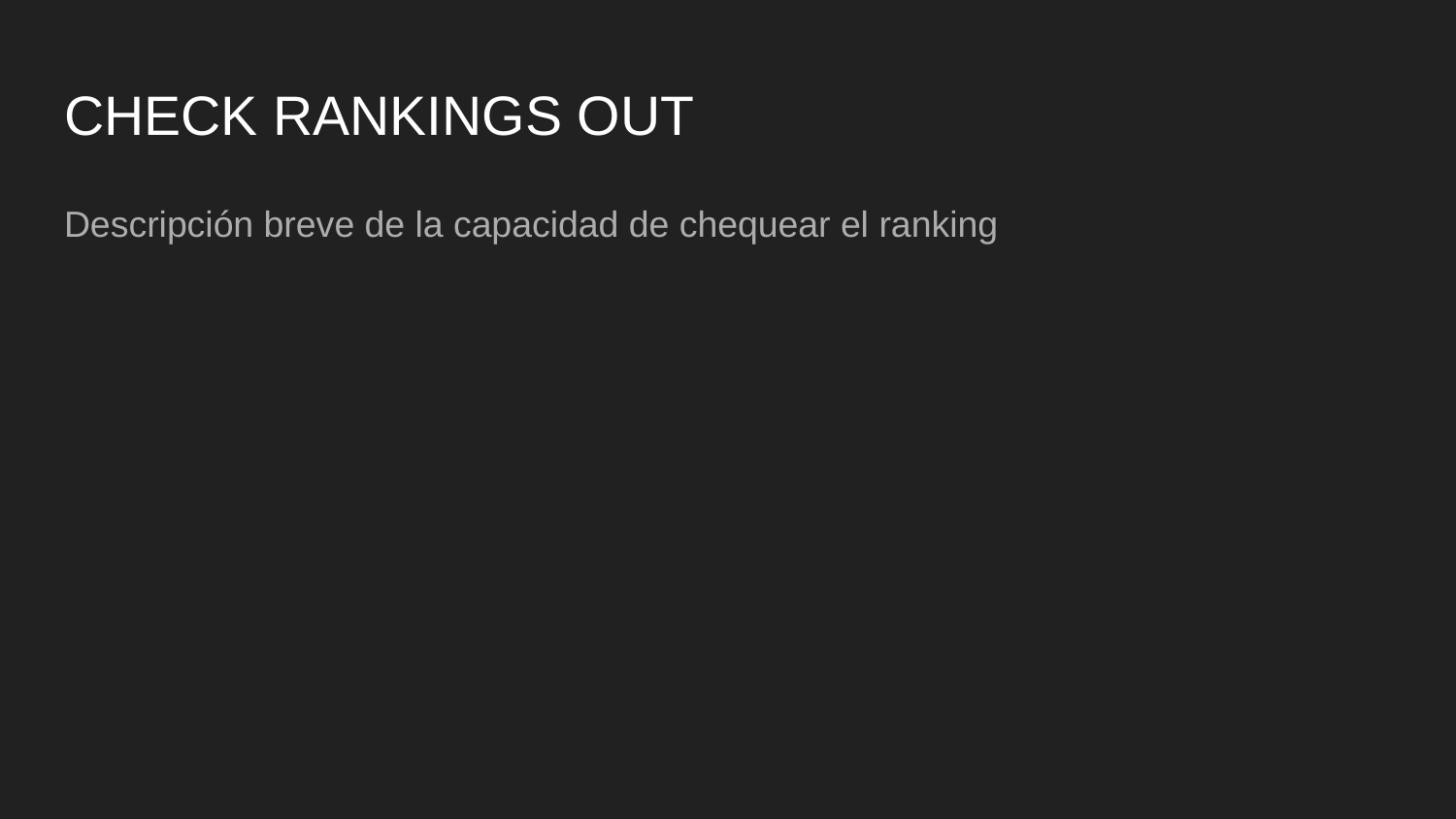

# CHECK RANKINGS OUT
Descripción breve de la capacidad de chequear el ranking